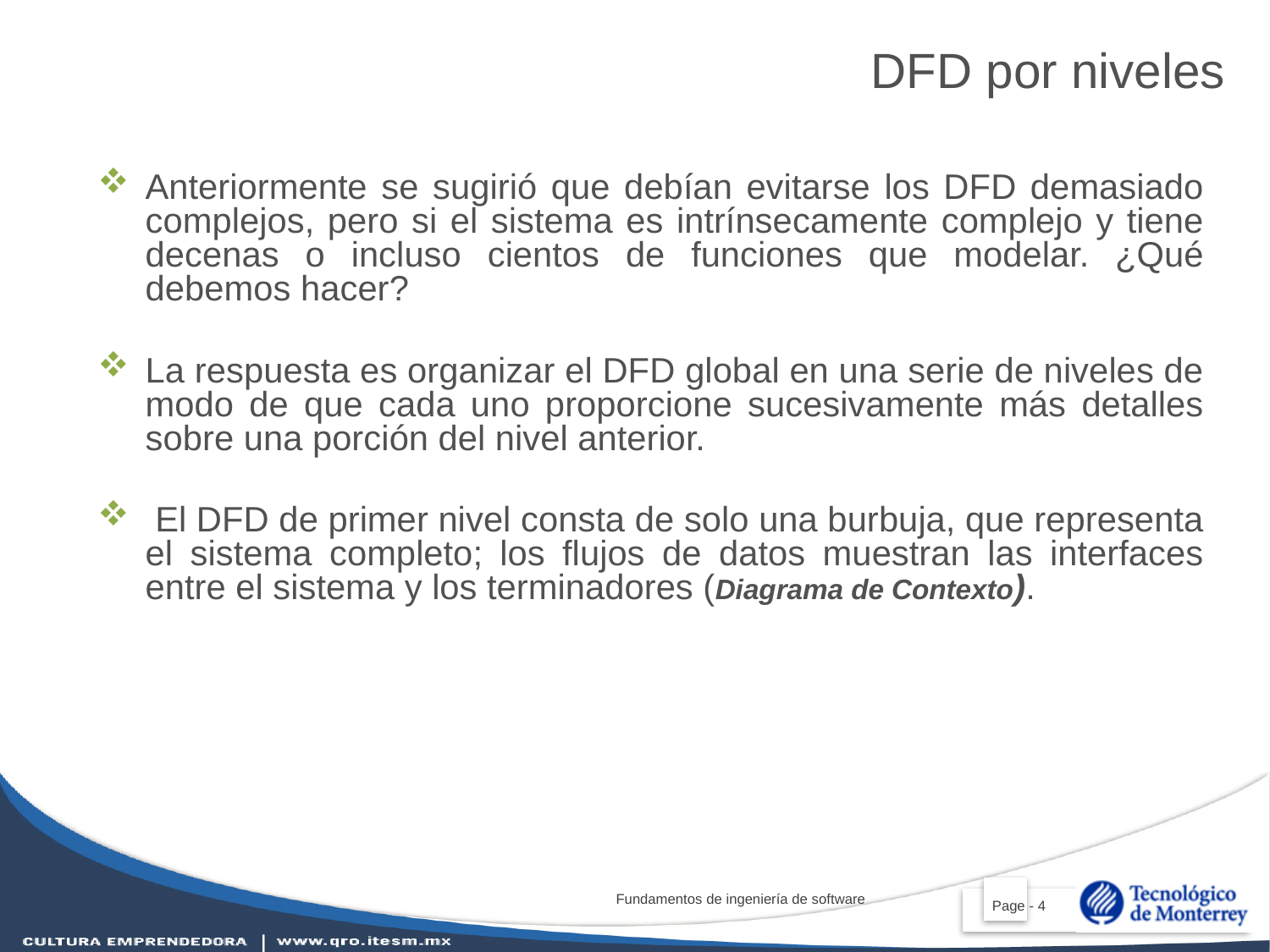

DFD por niveles
Anteriormente se sugirió que debían evitarse los DFD demasiado complejos, pero si el sistema es intrínsecamente complejo y tiene decenas o incluso cientos de funciones que modelar. ¿Qué debemos hacer?

La respuesta es organizar el DFD global en una serie de niveles de modo de que cada uno proporcione sucesivamente más detalles sobre una porción del nivel anterior.

 El DFD de primer nivel consta de solo una burbuja, que representa el sistema completo; los flujos de datos muestran las interfaces entre el sistema y los terminadores (Diagrama de Contexto).